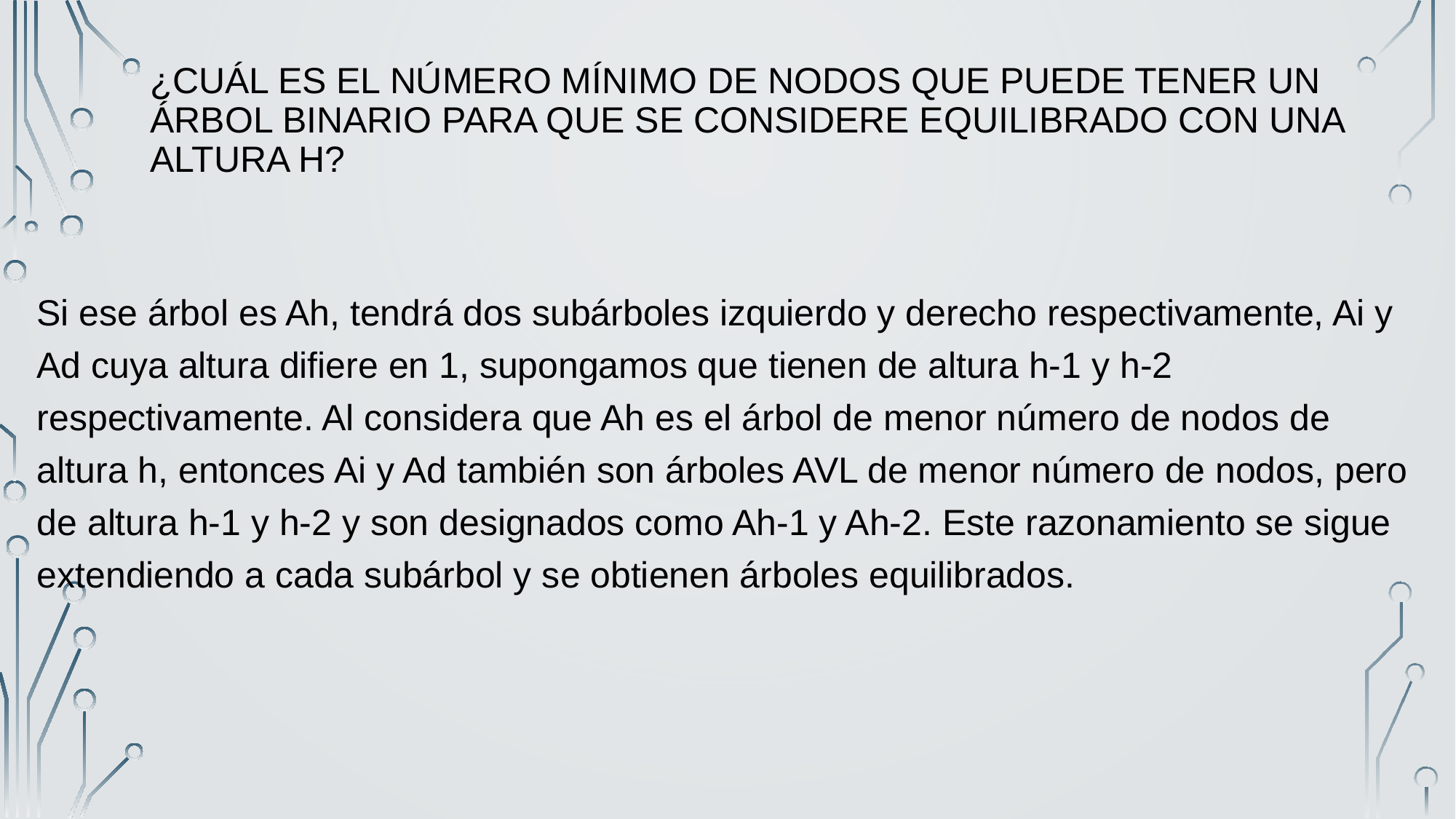

# ¿Cuál es el número mínimo de nodos que puede tener un árbol binario para que se considere equilibrado con una altura h?
Si ese árbol es Ah, tendrá dos subárboles izquierdo y derecho respectivamente, Ai y Ad cuya altura difiere en 1, supongamos que tienen de altura h-1 y h-2 respectivamente. Al considera que Ah es el árbol de menor número de nodos de altura h, entonces Ai y Ad también son árboles AVL de menor número de nodos, pero de altura h-1 y h-2 y son designados como Ah-1 y Ah-2. Este razonamiento se sigue extendiendo a cada subárbol y se obtienen árboles equilibrados.